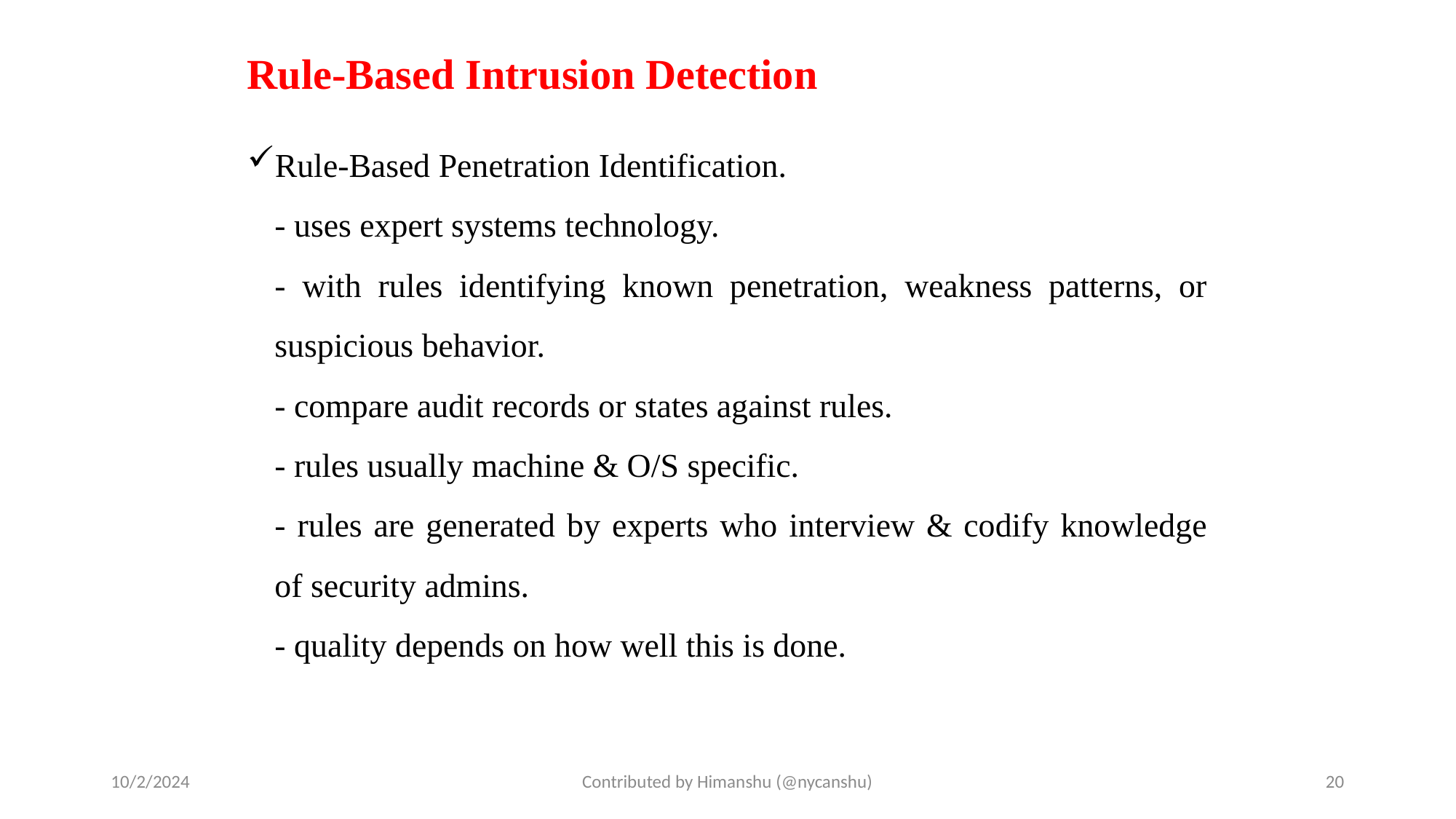

# Rule-Based Intrusion Detection
Rule-Based Penetration Identification.
	- uses expert systems technology.
	- with rules identifying known penetration, weakness patterns, or suspicious behavior.
	- compare audit records or states against rules.
	- rules usually machine & O/S specific.
	- rules are generated by experts who interview & codify knowledge of security admins.
	- quality depends on how well this is done.
10/2/2024
Contributed by Himanshu (@nycanshu)
20